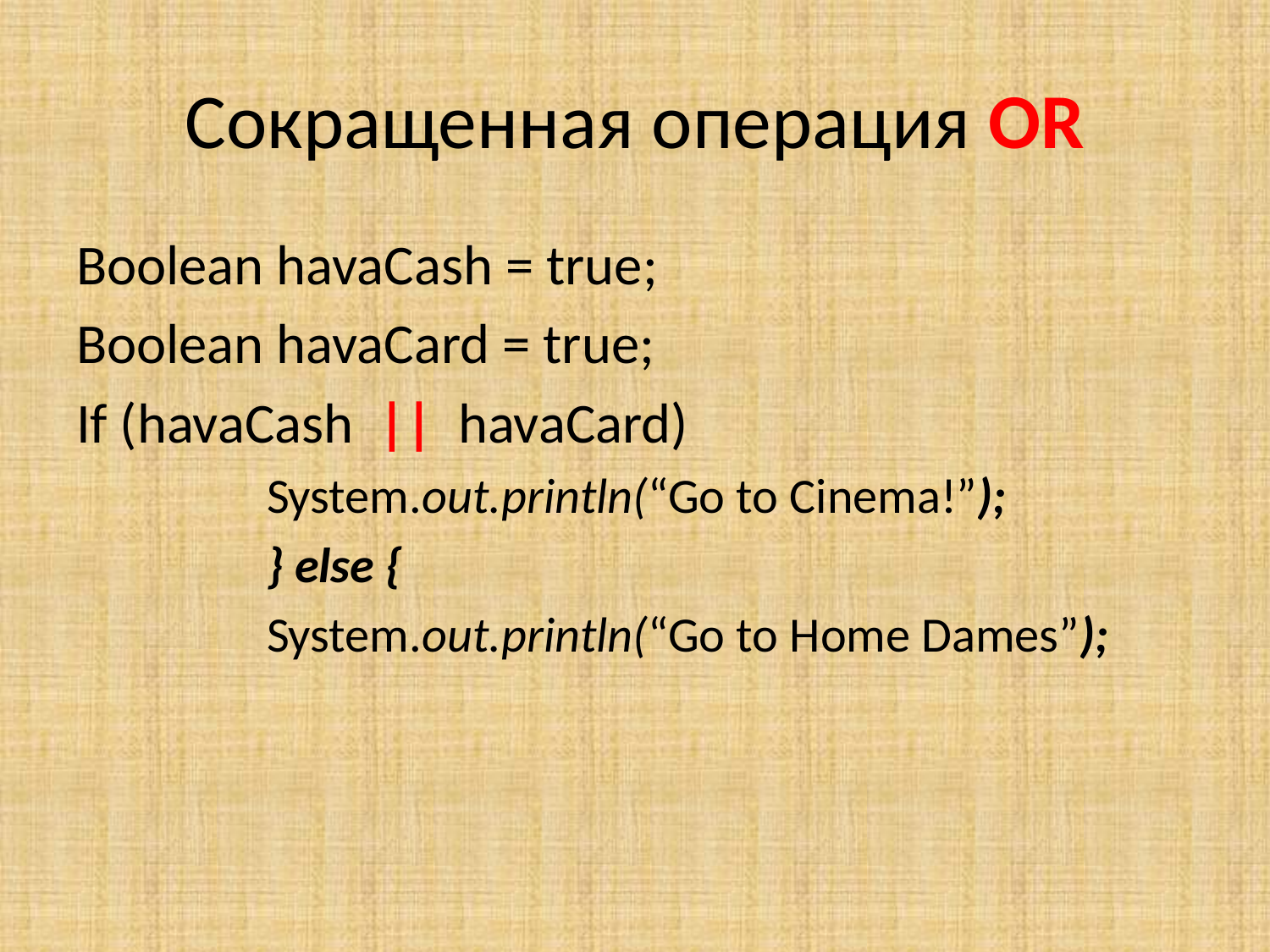

# Сокращенная операция OR
Boolean havaCash = true;
Boolean havaCard = true;
If (havaCash  ||  havaCard)
	System.out.println(“Go to Cinema!”);
	} else {
	System.out.println(“Go to Home Dames”);